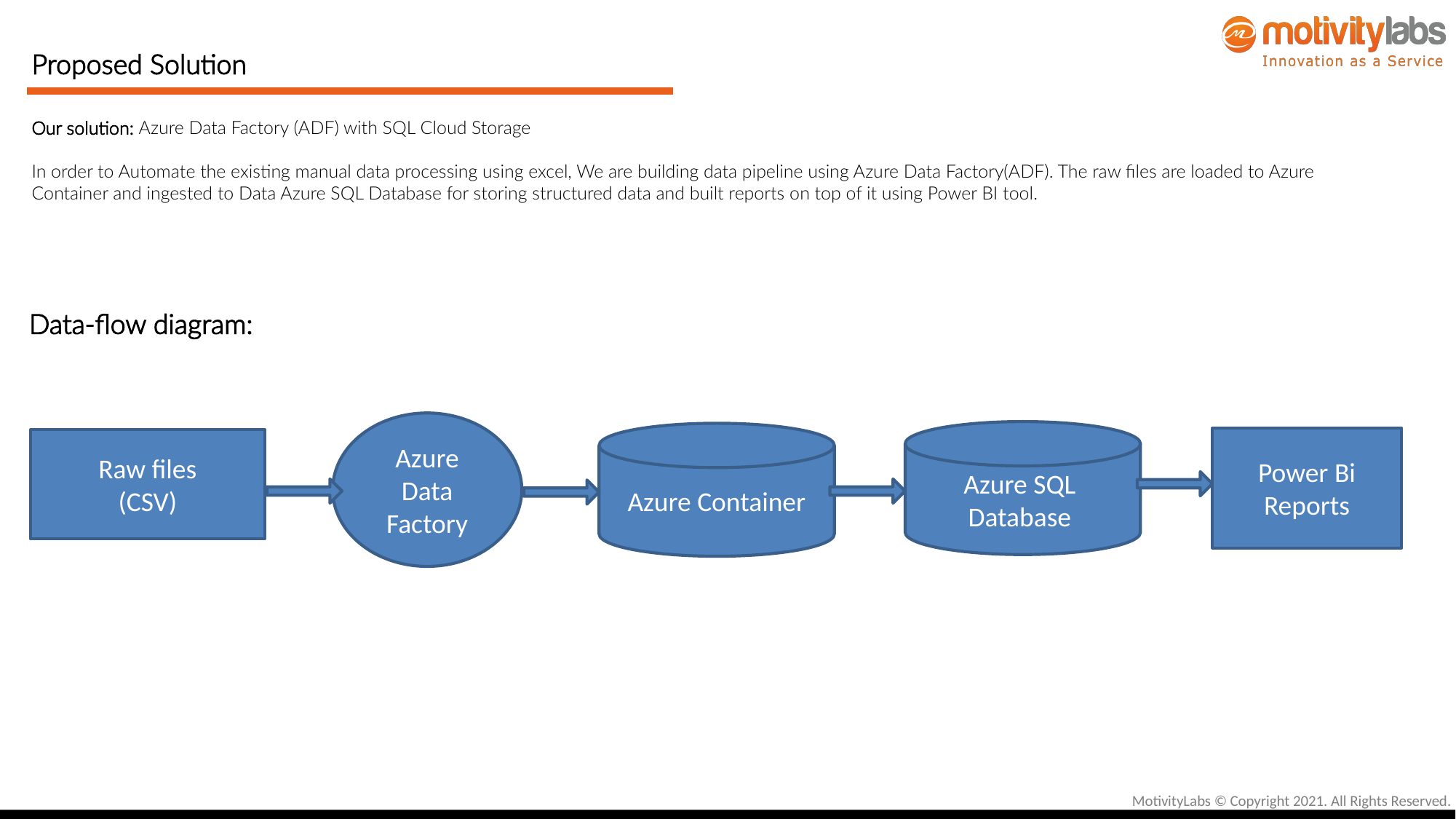

# Proposed Solution
Our solution: Azure Data Factory (ADF) with SQL Cloud Storage

In order to Automate the existing manual data processing using excel, We are building data pipeline using Azure Data Factory(ADF). The raw files are loaded to Azure Container and ingested to Data Azure SQL Database for storing structured data and built reports on top of it using Power BI tool.

Data-flow diagram:

Azure Data Factory
Azure SQL  Database
Azure Container
Power Bi Reports
Raw files
(CSV)